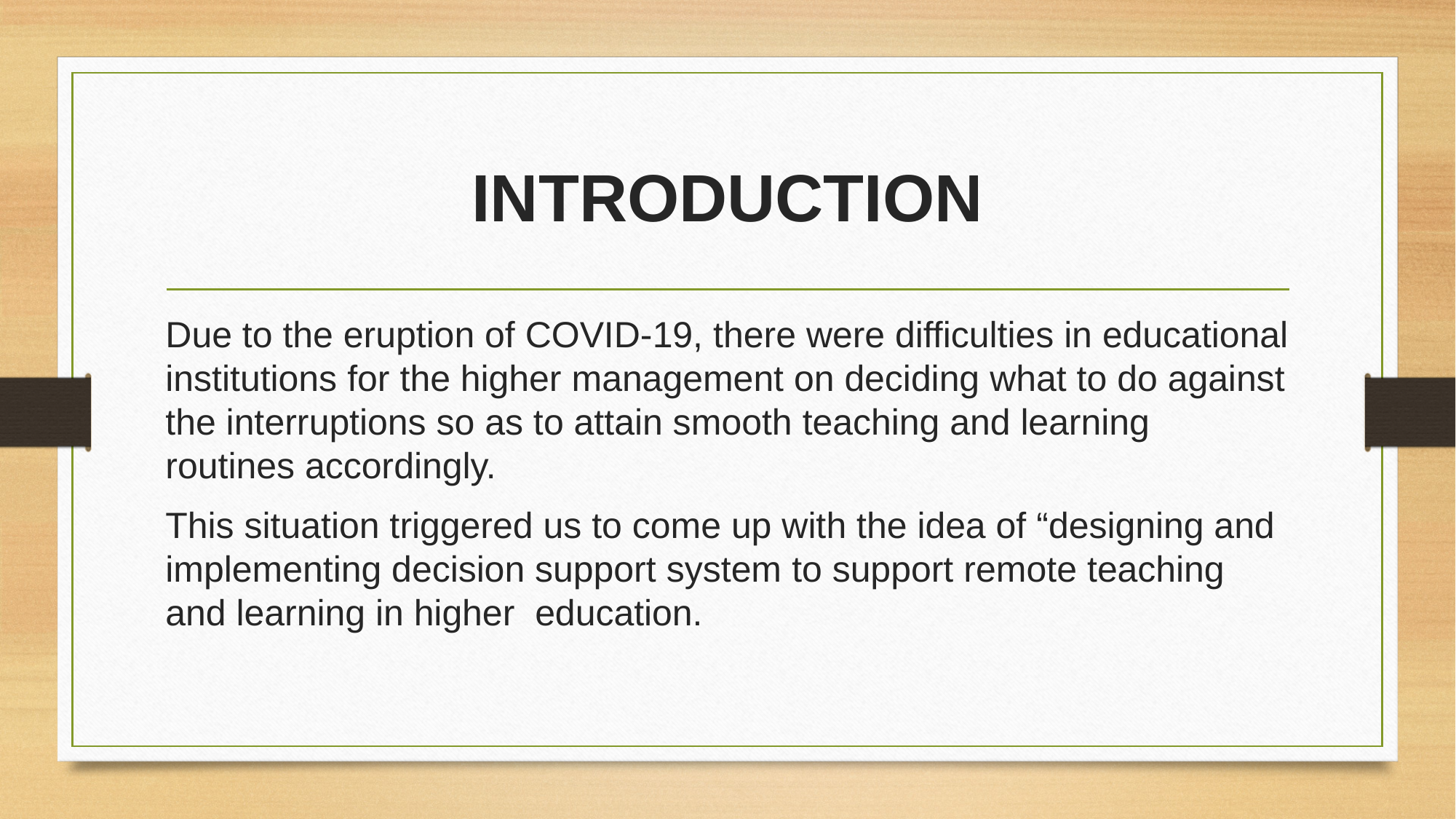

# INTRODUCTION
Due to the eruption of COVID-19, there were difficulties in educational institutions for the higher management on deciding what to do against the interruptions so as to attain smooth teaching and learning routines accordingly.
This situation triggered us to come up with the idea of “designing and implementing decision support system to support remote teaching and learning in higher  education.